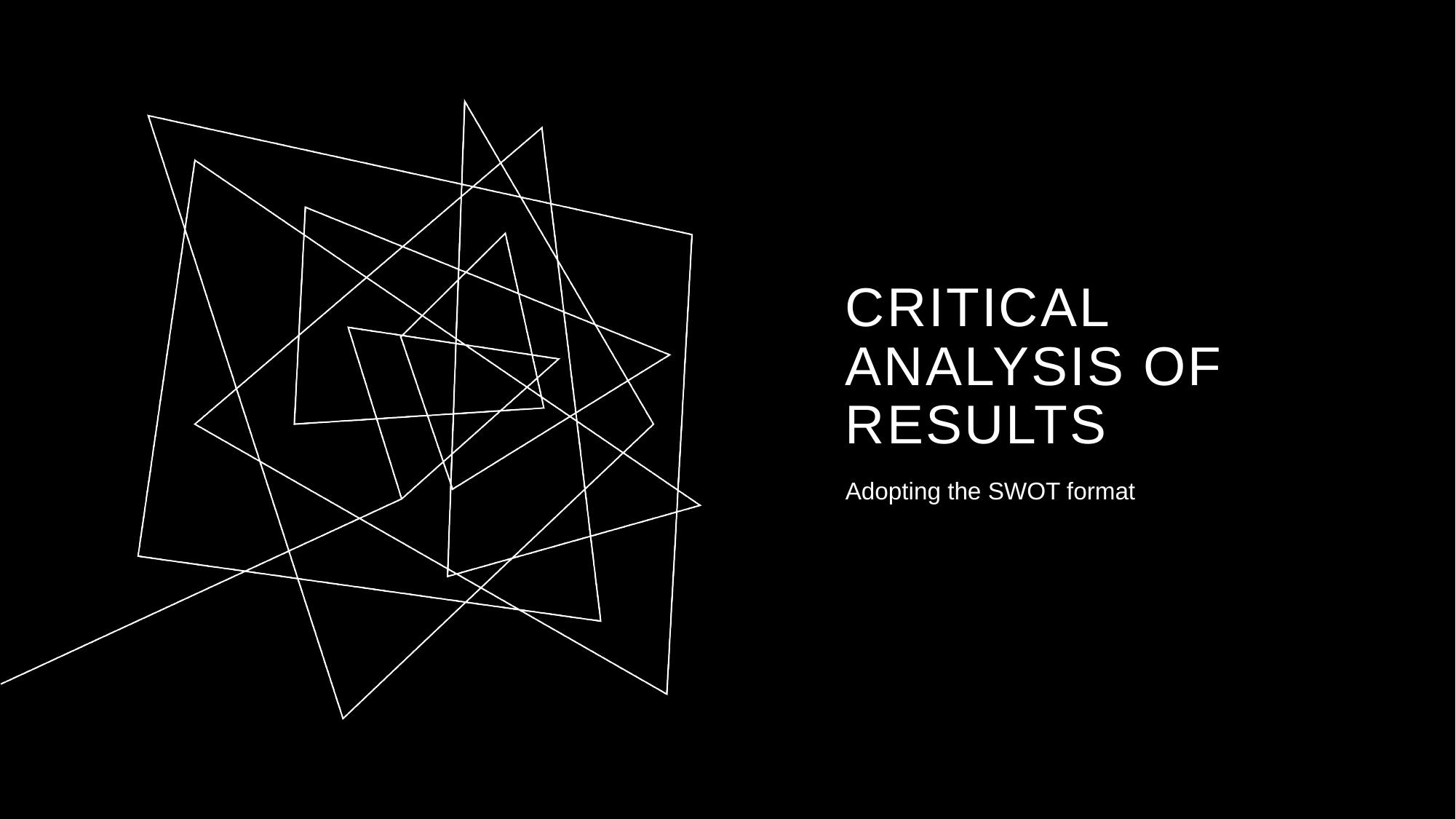

# Critical analysis of results
Adopting the SWOT format